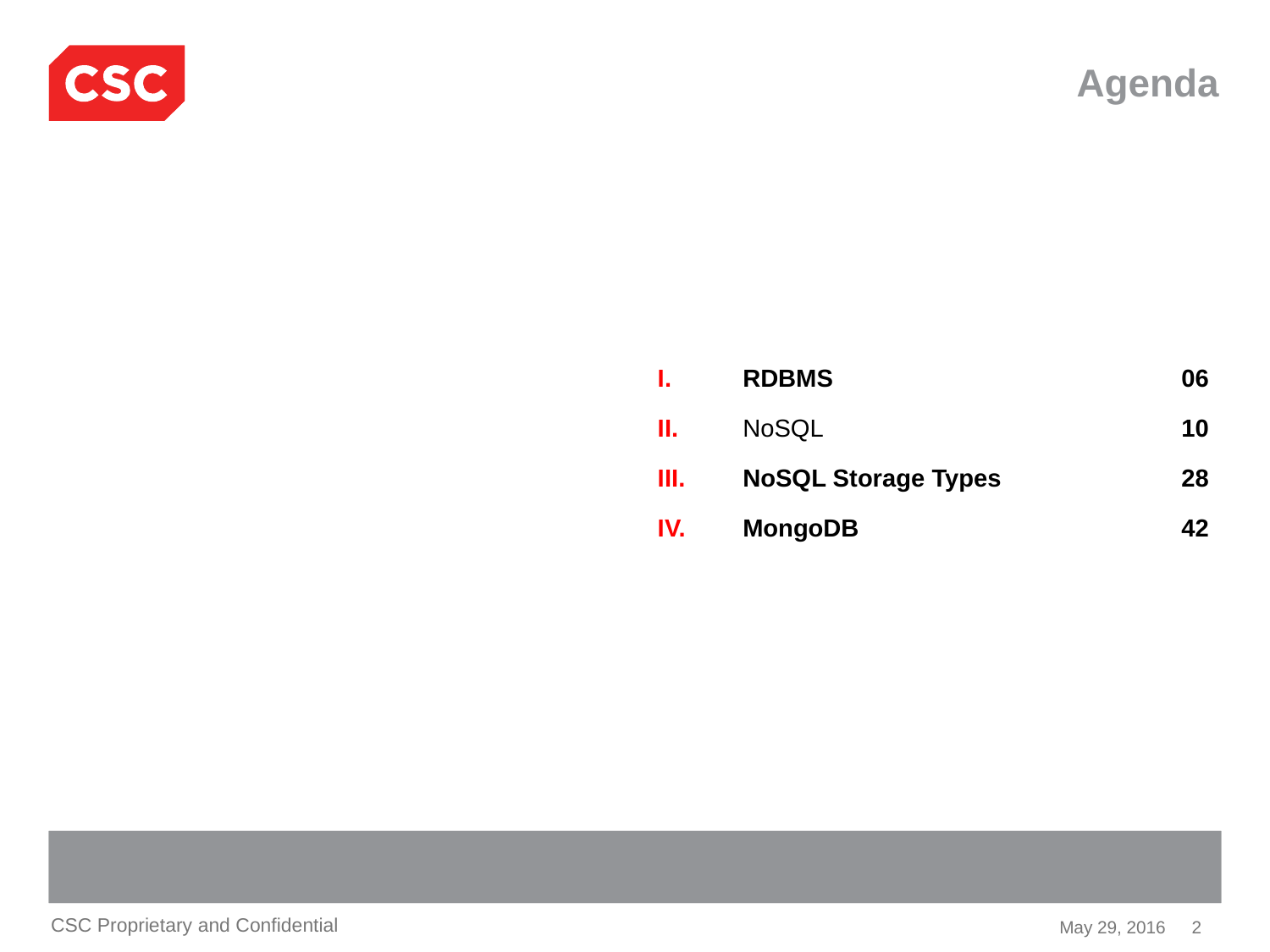

# Agenda
| I. | RDBMS | 06 |
| --- | --- | --- |
| II. | NoSQL | 10 |
| III. | NoSQL Storage Types | 28 |
| IV. | MongoDB | 42 |
|  |  |  |